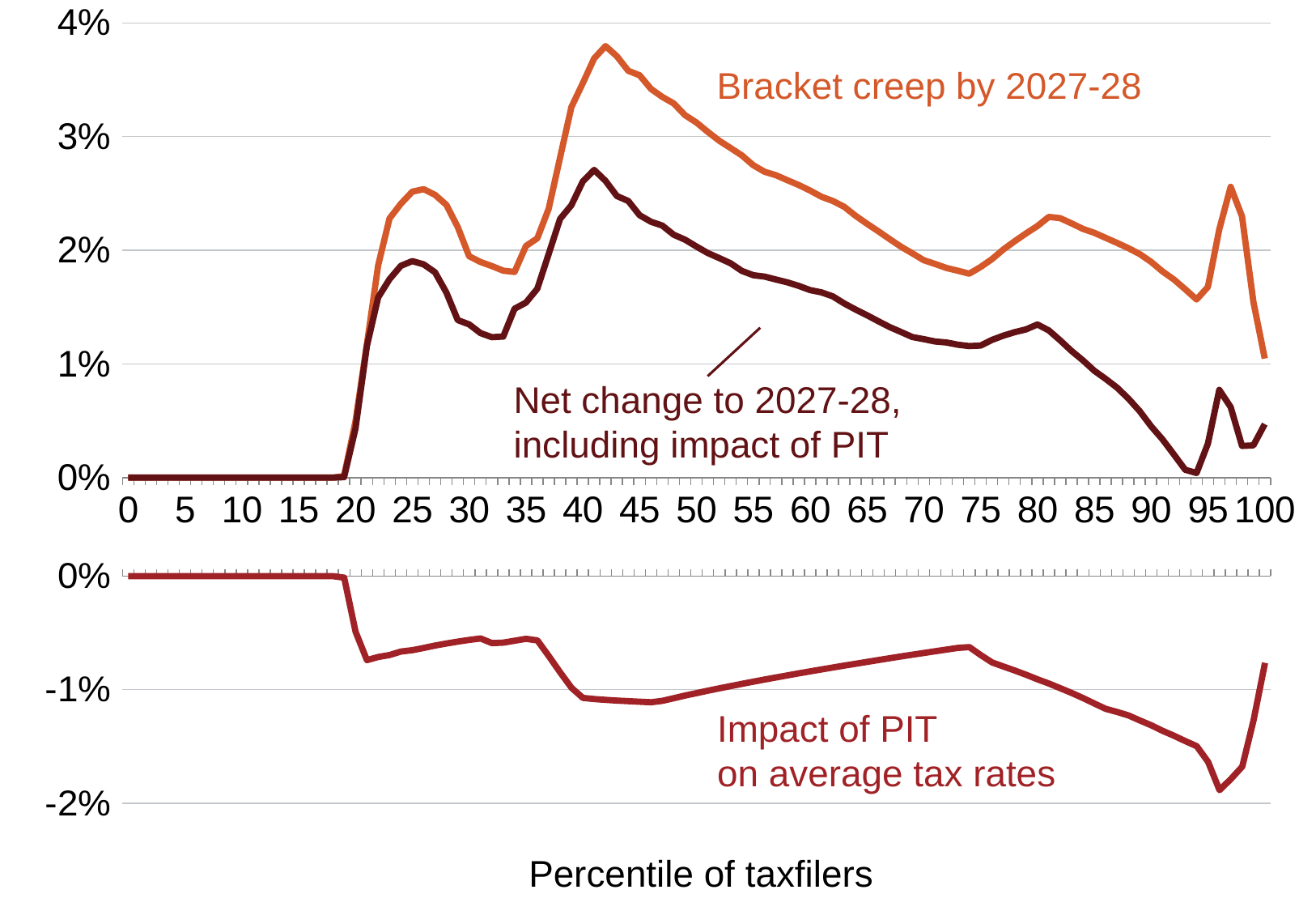

### Chart

| Category | Bracket creep effect | Net change inc PIT |
|---|---|---|
| 0.0 | 0.0 | 0.0 |
| 1.0 | 0.0 | 0.0 |
| 2.0 | 0.0 | 0.0 |
| 3.0 | 0.0 | 0.0 |
| 4.0 | 0.0 | 0.0 |
| 5.0 | 0.0 | 0.0 |
| 6.0 | 0.0 | 0.0 |
| 7.0 | 0.0 | 0.0 |
| 8.0 | 0.0 | 0.0 |
| 9.0 | 0.0 | 0.0 |
| 10.0 | 0.0 | 0.0 |
| 11.0 | 0.0 | 0.0 |
| 12.0 | 0.0 | 0.0 |
| 13.0 | 0.0 | 0.0 |
| 14.0 | 0.0 | 0.0 |
| 15.0 | 0.0 | 0.0 |
| 16.0 | 0.0 | 0.0 |
| 17.0 | 0.0 | 0.0 |
| 18.0 | 0.0 | 0.0 |
| 19.0 | 0.000133996125879889 | 3.68755814701598e-05 |
| 20.0 | 0.0049307681367638 | 0.00429327346035413 |
| 21.0 | 0.0116939126171804 | 0.0115531657658039 |
| 22.0 | 0.0186741125679733 | 0.0158512739959134 |
| 23.0 | 0.0228026922526118 | 0.0174561177103968 |
| 24.0 | 0.0240966228421773 | 0.018637472027417 |
| 25.0 | 0.0251584364210272 | 0.0190477420532321 |
| 26.0 | 0.0253754083905951 | 0.01876297008985 |
| 27.0 | 0.0248767366016515 | 0.0180629421884037 |
| 28.0 | 0.0239961495744618 | 0.0162798535601585 |
| 29.0 | 0.0220504573988665 | 0.0138584154831126 |
| 30.0 | 0.0194792680396533 | 0.0134779094717471 |
| 31.0 | 0.0189723904652217 | 0.0127127612401572 |
| 32.0 | 0.0186123458456566 | 0.0123500488738179 |
| 33.0 | 0.0182059497665188 | 0.0124071025114491 |
| 34.0 | 0.0180952135363187 | 0.0148573455525308 |
| 35.0 | 0.020379150212249 | 0.0153944567832857 |
| 36.0 | 0.0210577418363424 | 0.0166185961569229 |
| 37.0 | 0.0236605047589035 | 0.019678734557184 |
| 38.0 | 0.0281564859187324 | 0.0227591923022663 |
| 39.0 | 0.0325995369684068 | 0.0239683264558462 |
| 40.0 | 0.0346958803313378 | 0.0260532174588396 |
| 41.0 | 0.0368815584229282 | 0.0270712503431956 |
| 42.0 | 0.0379698827485131 | 0.0261077762328836 |
| 43.0 | 0.0370707229638726 | 0.024776526828679 |
| 44.0 | 0.0357886038352136 | 0.0243357738448769 |
| 45.0 | 0.0354010231431835 | 0.0230887124162348 |
| 46.0 | 0.034200919876151 | 0.0225097357294236 |
| 47.0 | 0.0334939678830294 | 0.0221742860796107 |
| 48.0 | 0.0329250003250983 | 0.0213696227123903 |
| 49.0 | 0.0318875310686022 | 0.0209346291201074 |
| 50.0 | 0.0312410443048484 | 0.0203325489814757 |
| 51.0 | 0.0304221667931698 | 0.0197611914067741 |
| 52.0 | 0.0296465239550578 | 0.0193179011593816 |
| 53.0 | 0.0290030736967199 | 0.018857694151443 |
| 54.0 | 0.0283458893851601 | 0.0181885826207162 |
| 55.0 | 0.0274829401261804 | 0.0178037575288708 |
| 56.0 | 0.0269102954805871 | 0.0176816478999092 |
| 57.0 | 0.026607531790499 | 0.017423373889249 |
| 58.0 | 0.0261659984478865 | 0.0171776151622209 |
| 59.0 | 0.025742326304866 | 0.0168674719565005 |
| 60.0 | 0.0252545824432693 | 0.0164951883018933 |
| 61.0 | 0.0247119727871912 | 0.0162947327140747 |
| 62.0 | 0.0243437567458967 | 0.0159454701217518 |
| 63.0 | 0.0238268318665462 | 0.0153218374214369 |
| 64.0 | 0.0230380092237415 | 0.0147871331872743 |
| 65.0 | 0.0223399344098254 | 0.0142858803694736 |
| 66.0 | 0.0216764234509875 | 0.0137574230041471 |
| 67.0 | 0.0209883069433587 | 0.0132418707603626 |
| 68.0 | 0.0203162365853058 | 0.012809109219781 |
| 69.0 | 0.0197287992970752 | 0.0123633636449493 |
| 70.0 | 0.019130726261367 | 0.0121798291717009 |
| 71.0 | 0.0187966342006628 | 0.0119735614718066 |
| 72.0 | 0.018443045573928 | 0.0118830551195124 |
| 73.0 | 0.0182046818544166 | 0.0116897802185556 |
| 74.0 | 0.0179439393912405 | 0.0115689623749783 |
| 75.0 | 0.0185257751934349 | 0.0116144347826897 |
| 76.0 | 0.0192236320068661 | 0.0121094338452528 |
| 77.0 | 0.0200714309448481 | 0.0124842568863593 |
| 78.0 | 0.0208013801726815 | 0.0127917324920232 |
| 79.0 | 0.0214870303345876 | 0.013036600767823 |
| 80.0 | 0.0221319898464657 | 0.013469592360973 |
| 81.0 | 0.0229350853377147 | 0.0129501877428698 |
| 82.0 | 0.0228287553157028 | 0.0120748957200232 |
| 83.0 | 0.0223687729370763 | 0.0111403342446653 |
| 84.0 | 0.0218842227517369 | 0.0103178592793814 |
| 85.0 | 0.0215407920194802 | 0.00940059194727422 |
| 86.0 | 0.0210967028609361 | 0.00868519151337116 |
| 87.0 | 0.0206535077618917 | 0.00791507554014687 |
| 88.0 | 0.0201883547100449 | 0.00695177714653927 |
| 89.0 | 0.0196658136212649 | 0.00584405851457259 |
| 90.0 | 0.0189849448818085 | 0.00451464501068305 |
| 91.0 | 0.0181449841325463 | 0.00336877514382694 |
| 92.0 | 0.0174318366573233 | 0.00203854614560789 |
| 93.0 | 0.0165729690708048 | 0.000688393851339009 |
| 94.0 | 0.015668614794821 | 0.000400067400574466 |
| 95.0 | 0.0167687819320444 | 0.0029860026662869 |
| 96.0 | 0.0218398538505454 | 0.00771345509601484 |
| 97.0 | 0.0255847769549868 | 0.00620707272998244 |
| 98.0 | 0.0229843083723075 | 0.00278456798798354 |
| 99.0 | 0.0154540485486835 | 0.0028333199692942 |
| 100.0 | 0.0104723888621149 | 0.00470630458684701 |
Bracket creep by 2027-28
Net change to 2027-28,
including impact of PIT

### Chart

| Category | Bracket creep effect |
|---|---|
| 0.0 | 0.0 |
| 1.0 | 0.0 |
| 2.0 | 0.0 |
| 3.0 | 0.0 |
| 4.0 | 0.0 |
| 5.0 | 0.0 |
| 6.0 | 0.0 |
| 7.0 | 0.0 |
| 8.0 | 0.0 |
| 9.0 | 0.0 |
| 10.0 | 0.0 |
| 11.0 | 0.0 |
| 12.0 | 0.0 |
| 13.0 | 0.0 |
| 14.0 | 0.0 |
| 15.0 | 0.0 |
| 16.0 | 0.0 |
| 17.0 | 0.0 |
| 18.0 | 0.0 |
| 19.0 | -0.000133996125879889 |
| 20.0 | -0.00489389255529364 |
| 21.0 | -0.00740063915682632 |
| 22.0 | -0.00712094680216948 |
| 23.0 | -0.00695141825669844 |
| 24.0 | -0.00664050513178048 |
| 25.0 | -0.00652096439361017 |
| 26.0 | -0.00632766633736302 |
| 27.0 | -0.00611376651180153 |
| 28.0 | -0.00593320738605812 |
| 29.0 | -0.00577060383870801 |
| 30.0 | -0.00562085255654071 |
| 31.0 | -0.00549448099347456 |
| 32.0 | -0.0058995846054994 |
| 33.0 | -0.00585590089270081 |
| 34.0 | -0.00568811102486963 |
| 35.0 | -0.0055218046597182 |
| 36.0 | -0.00566328505305666 |
| 37.0 | -0.00704190860198066 |
| 38.0 | -0.00847775136154834 |
| 39.0 | -0.00984034466614049 |
| 40.0 | -0.0107275538754916 |
| 41.0 | -0.0108283409640886 |
| 42.0 | -0.0108986324053175 |
| 43.0 | -0.010962946730989 |
| 44.0 | -0.0110120770065346 |
| 45.0 | -0.0110652492983066 |
| 46.0 | -0.0111122074599163 |
| 47.0 | -0.0109842321536057 |
| 48.0 | -0.0107507142454876 |
| 49.0 | -0.0105179083562119 |
| 50.0 | -0.0103064151847411 |
| 51.0 | -0.0100896178116941 |
| 52.0 | -0.00988533254828369 |
| 53.0 | -0.00968517253733822 |
| 54.0 | -0.00948819523371711 |
| 55.0 | -0.00929435750546414 |
| 56.0 | -0.00910653795171626 |
| 57.0 | -0.00892588389058979 |
| 58.0 | -0.00874262455863756 |
| 59.0 | -0.00856471114264501 |
| 60.0 | -0.00838711048676877 |
| 61.0 | -0.00821678448529792 |
| 62.0 | -0.00804902403182203 |
| 63.0 | -0.00788136174479445 |
| 64.0 | -0.00771617180230466 |
| 65.0 | -0.00755280122255106 |
| 66.0 | -0.00739054308151382 |
| 67.0 | -0.00723088393921154 |
| 68.0 | -0.00707436582494322 |
| 69.0 | -0.00691969007729421 |
| 70.0 | -0.00676736261641772 |
| 71.0 | -0.00661680502896184 |
| 72.0 | -0.00646948410212145 |
| 73.0 | -0.00632162673490419 |
| 74.0 | -0.0062541591726849 |
| 75.0 | -0.00695681281845662 |
| 76.0 | -0.00760919722417638 |
| 77.0 | -0.00796199709959536 |
| 78.0 | -0.00831712328632228 |
| 79.0 | -0.00869529784256434 |
| 80.0 | -0.00909538907864277 |
| 81.0 | -0.00946549297674171 |
| 82.0 | -0.00987856757283295 |
| 83.0 | -0.0102938772170532 |
| 84.0 | -0.0107438885070716 |
| 85.0 | -0.0112229327400988 |
| 86.0 | -0.0116961109136619 |
| 87.0 | -0.0119683162485205 |
| 88.0 | -0.0122732791698981 |
| 89.0 | -0.0127140364747256 |
| 90.0 | -0.0131408863672359 |
| 91.0 | -0.0136303391218633 |
| 92.0 | -0.0140630615134964 |
| 93.0 | -0.0145344229251969 |
| 94.0 | -0.014980220943482 |
| 95.0 | -0.0163687145314699 |
| 96.0 | -0.0188538511842585 |
| 97.0 | -0.0178713218589719 |
| 98.0 | -0.016777235642325 |
| 99.0 | -0.0126694805606999 |
| 100.0 | -0.00763906889282068 |
Impact of PIT
on average tax rates
Percentile of taxfilers